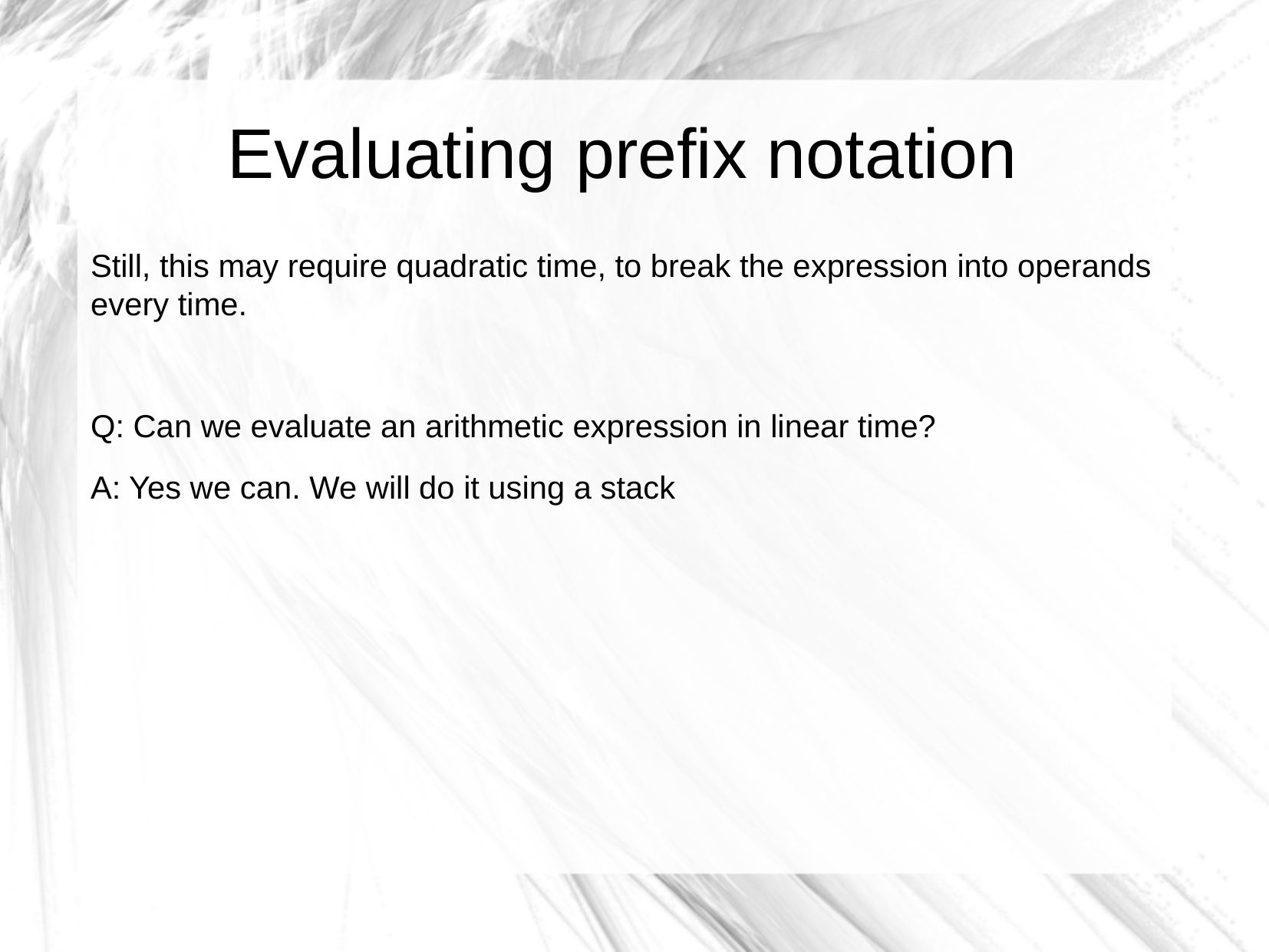

Evaluating prefix notation
Still, this may require quadratic time, to break the expression into operands every time.

Q: Can we evaluate an arithmetic expression in linear time?
A: Yes we can. We will do it using a stack